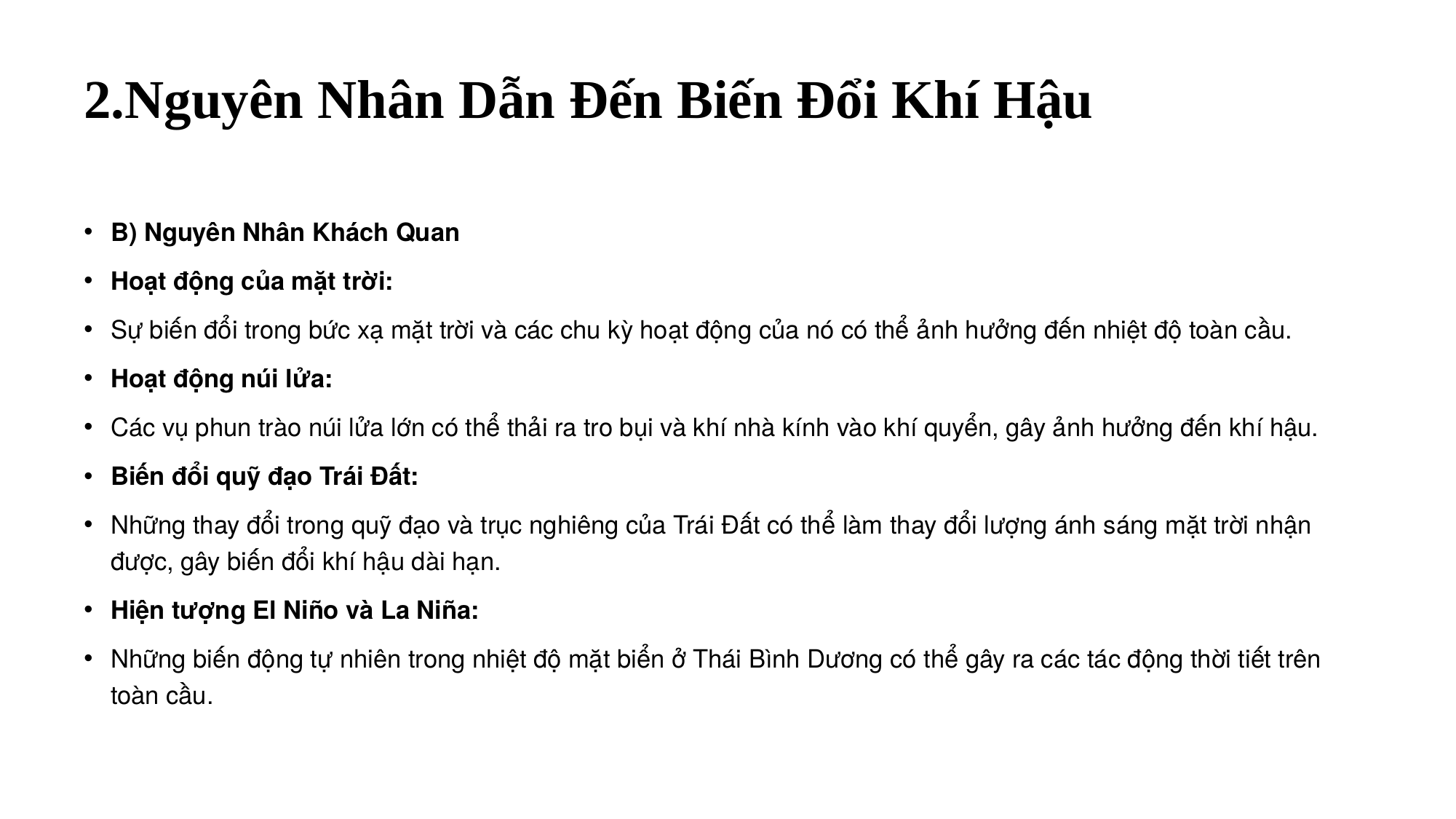

# 2.Nguyên Nhân Dẫn Đến Biến Đổi Khí Hậu
B) Nguyên Nhân Khách Quan
Hoạt động của mặt trời:
Sự biến đổi trong bức xạ mặt trời và các chu kỳ hoạt động của nó có thể ảnh hưởng đến nhiệt độ toàn cầu.
Hoạt động núi lửa:
Các vụ phun trào núi lửa lớn có thể thải ra tro bụi và khí nhà kính vào khí quyển, gây ảnh hưởng đến khí hậu.
Biến đổi quỹ đạo Trái Đất:
Những thay đổi trong quỹ đạo và trục nghiêng của Trái Đất có thể làm thay đổi lượng ánh sáng mặt trời nhận được, gây biến đổi khí hậu dài hạn.
Hiện tượng El Niño và La Niña:
Những biến động tự nhiên trong nhiệt độ mặt biển ở Thái Bình Dương có thể gây ra các tác động thời tiết trên toàn cầu.